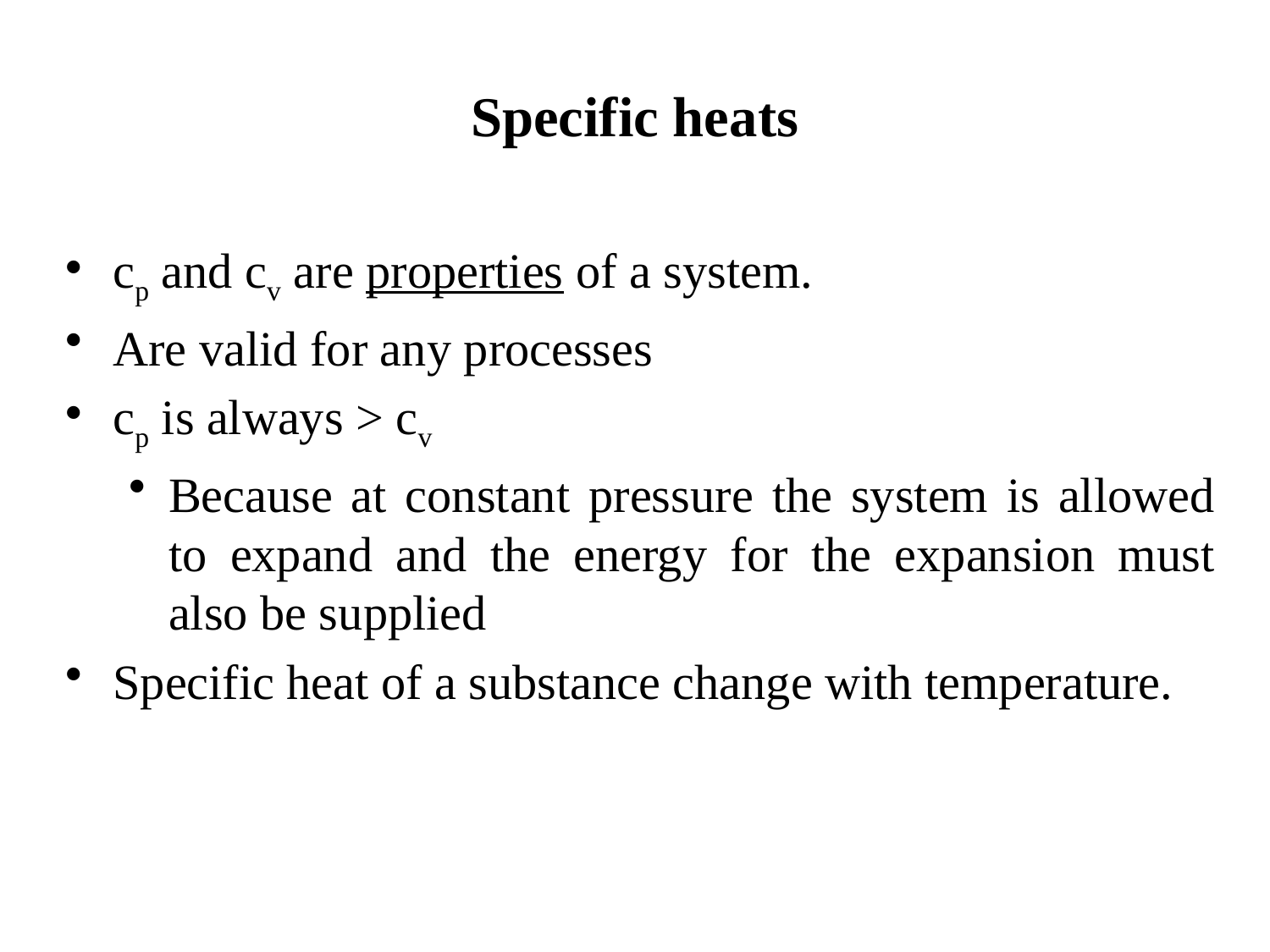

Specific heats
cp and cv are properties of a system.
Are valid for any processes
cp is always > cv
Because at constant pressure the system is allowed to expand and the energy for the expansion must also be supplied
Specific heat of a substance change with temperature.